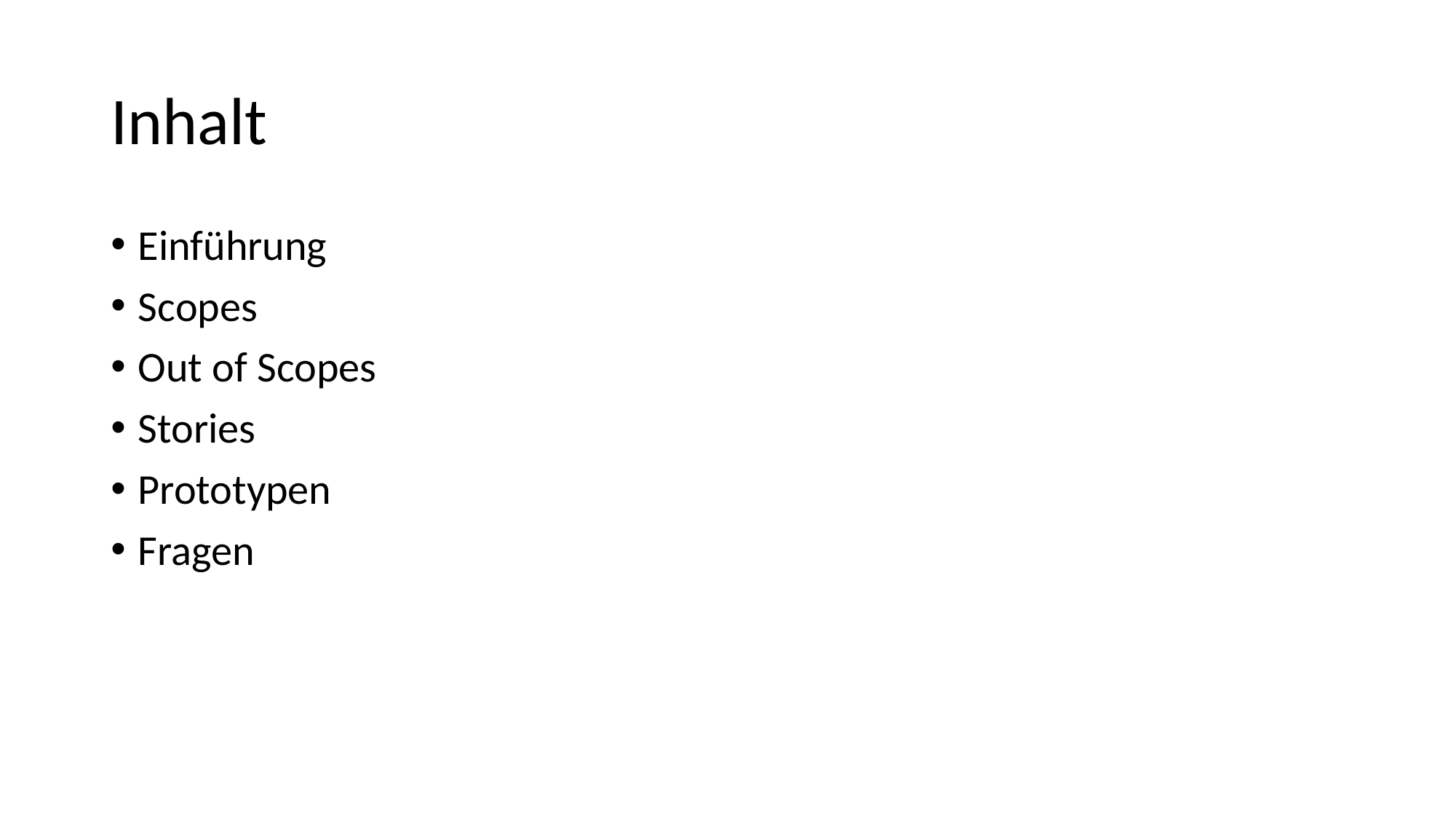

# Inhalt
Einführung
Scopes
Out of Scopes
Stories
Prototypen
Fragen